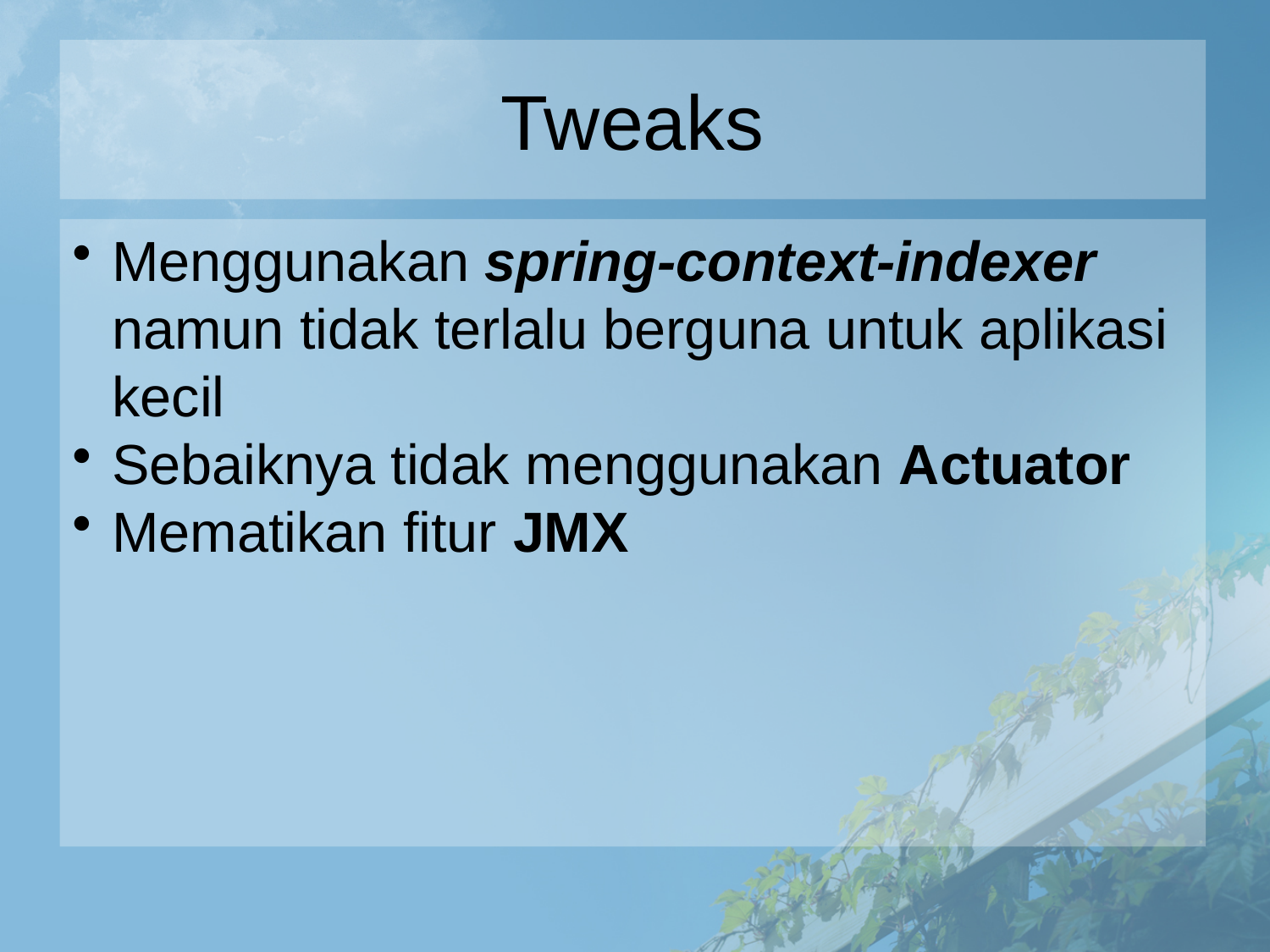

# Tweaks
Menggunakan spring-context-indexer namun tidak terlalu berguna untuk aplikasi kecil
Sebaiknya tidak menggunakan Actuator
Mematikan fitur JMX